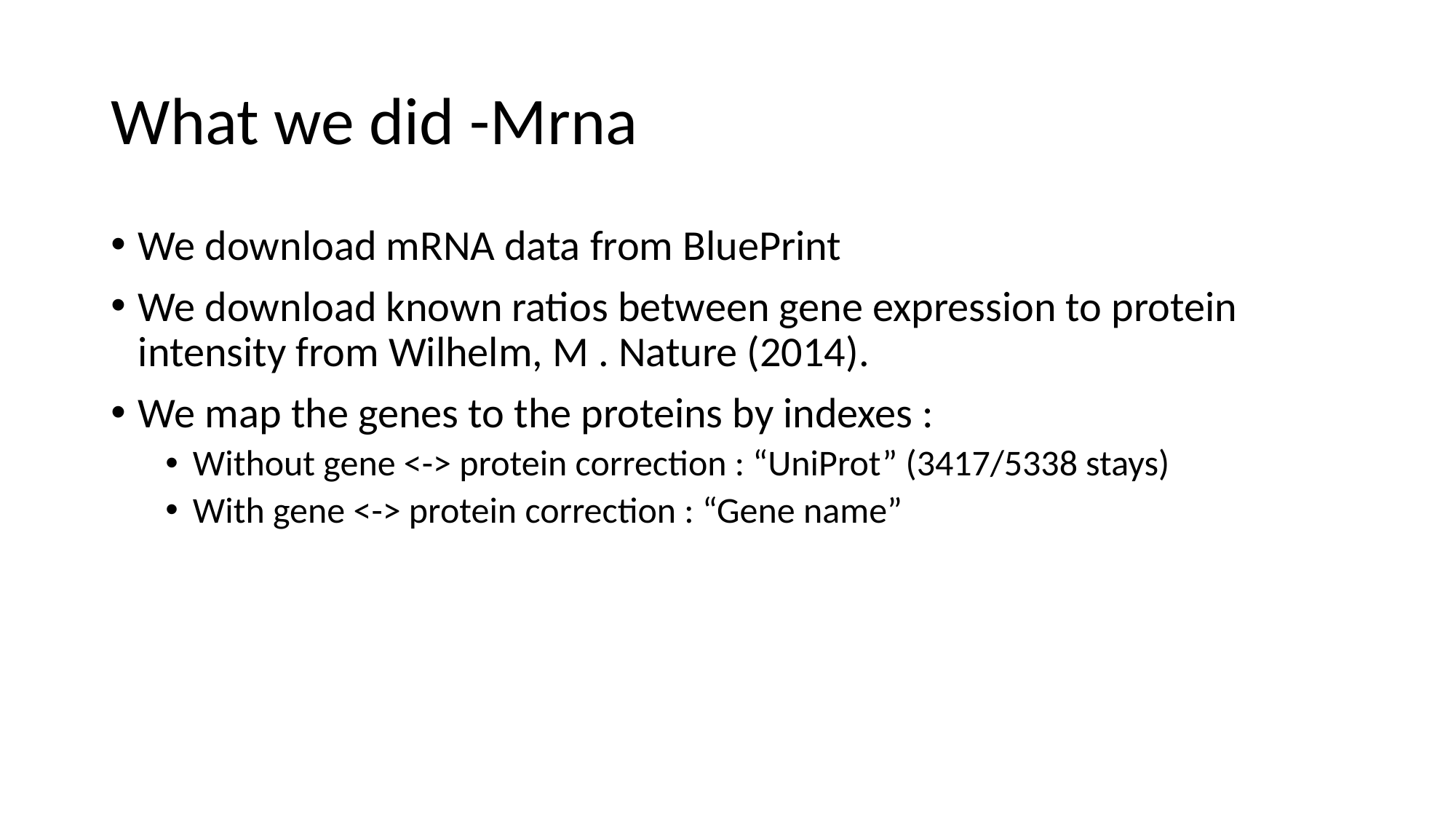

# What we did -Mrna
We download mRNA data from BluePrint
We download known ratios between gene expression to protein intensity from Wilhelm, M . Nature (2014).
We map the genes to the proteins by indexes :
Without gene <-> protein correction : “UniProt” (3417/5338 stays)
With gene <-> protein correction : “Gene name”